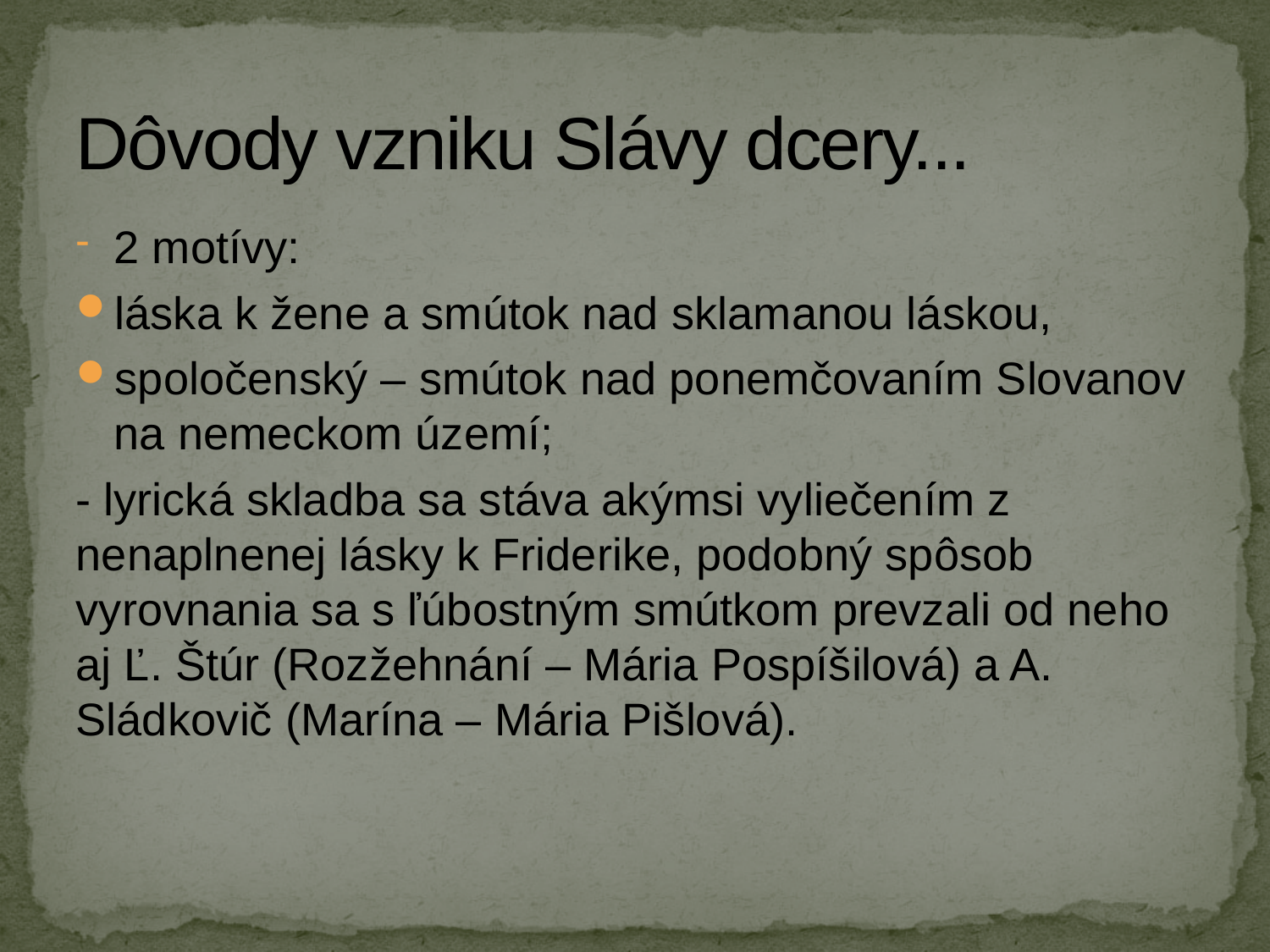

# Dôvody vzniku Slávy dcery...
2 motívy:
láska k žene a smútok nad sklamanou láskou,
spoločenský – smútok nad ponemčovaním Slovanov na nemeckom území;
- lyrická skladba sa stáva akýmsi vyliečením z nenaplnenej lásky k Friderike, podobný spôsob vyrovnania sa s ľúbostným smútkom prevzali od neho aj Ľ. Štúr (Rozžehnání – Mária Pospíšilová) a A. Sládkovič (Marína – Mária Pišlová).